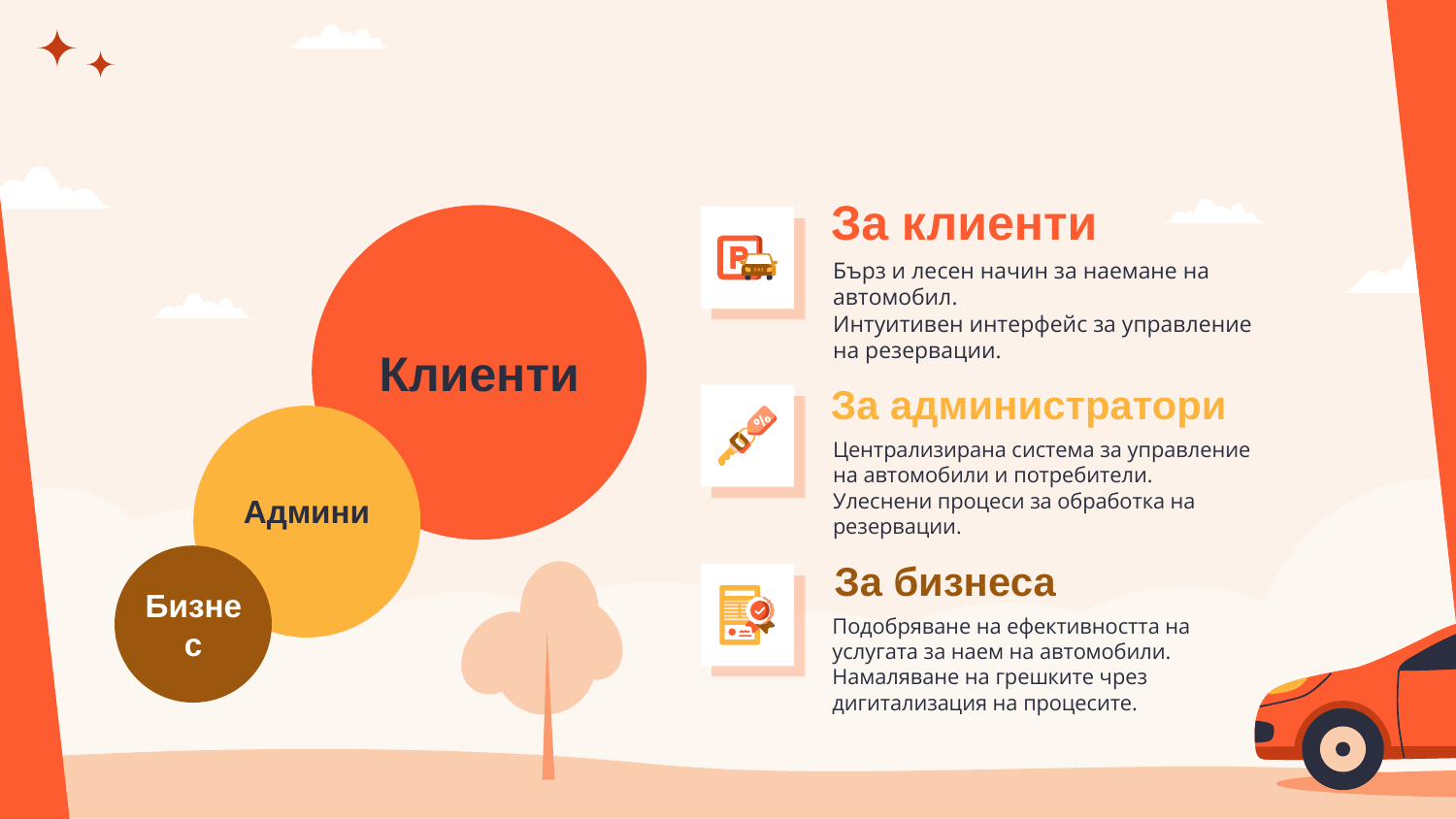

За клиенти
Клиенти

Бърз и лесен начин за наемане на автомобил.
Интуитивен интерфейс за управление на резервации.

За администратори

Админи

Централизирана система за управление на автомобили и потребители.
Улеснени процеси за обработка на резервации.
За бизнеса
Бизнес

Подобряване на ефективността на услугата за наем на автомобили.
Намаляване на грешките чрез дигитализация на процесите.